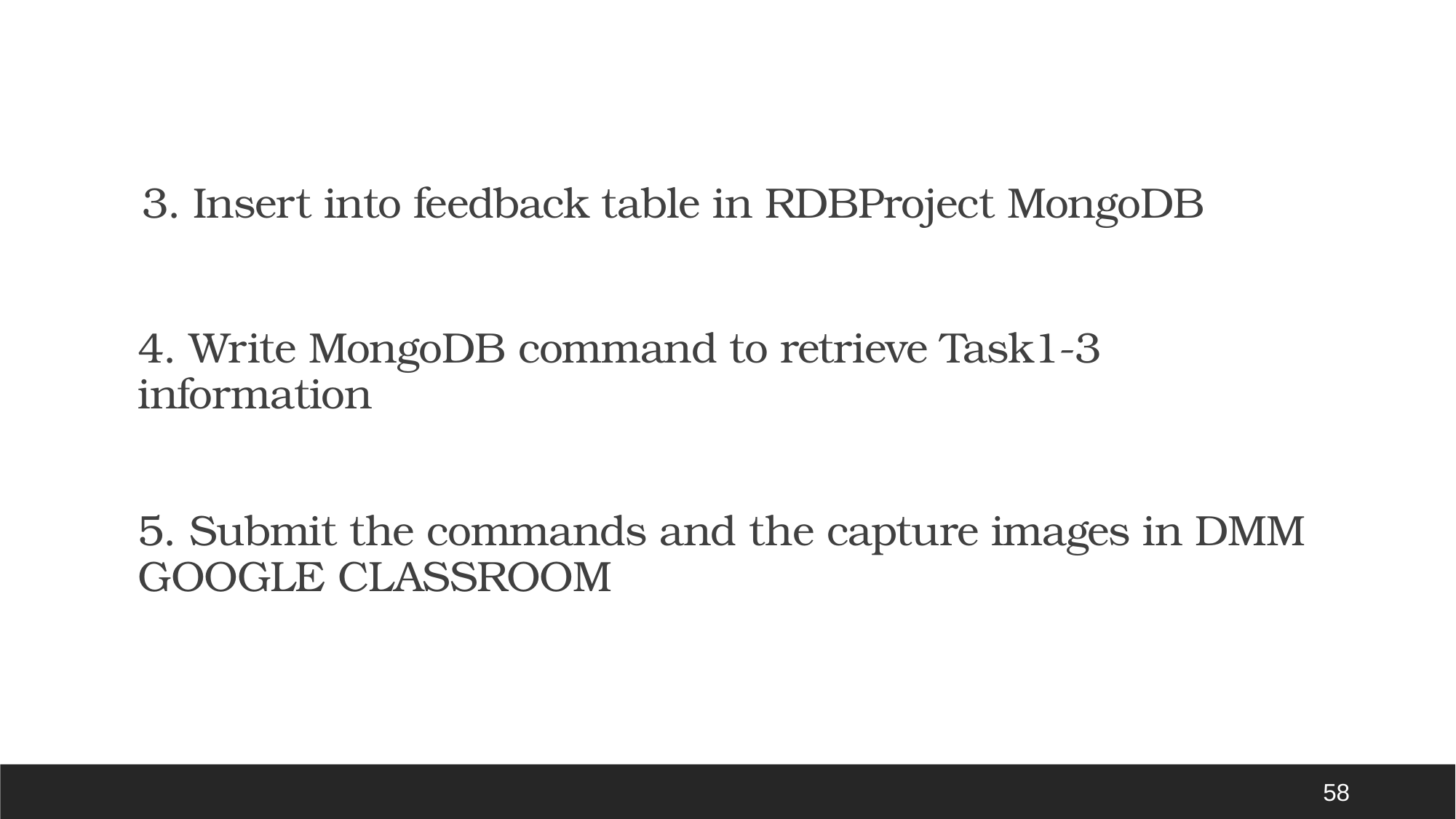

3. Insert into feedback table in RDBProject MongoDB
4. Write MongoDB command to retrieve Task1-3 information

5. Submit the commands and the capture images in DMM GOOGLE CLASSROOM
58